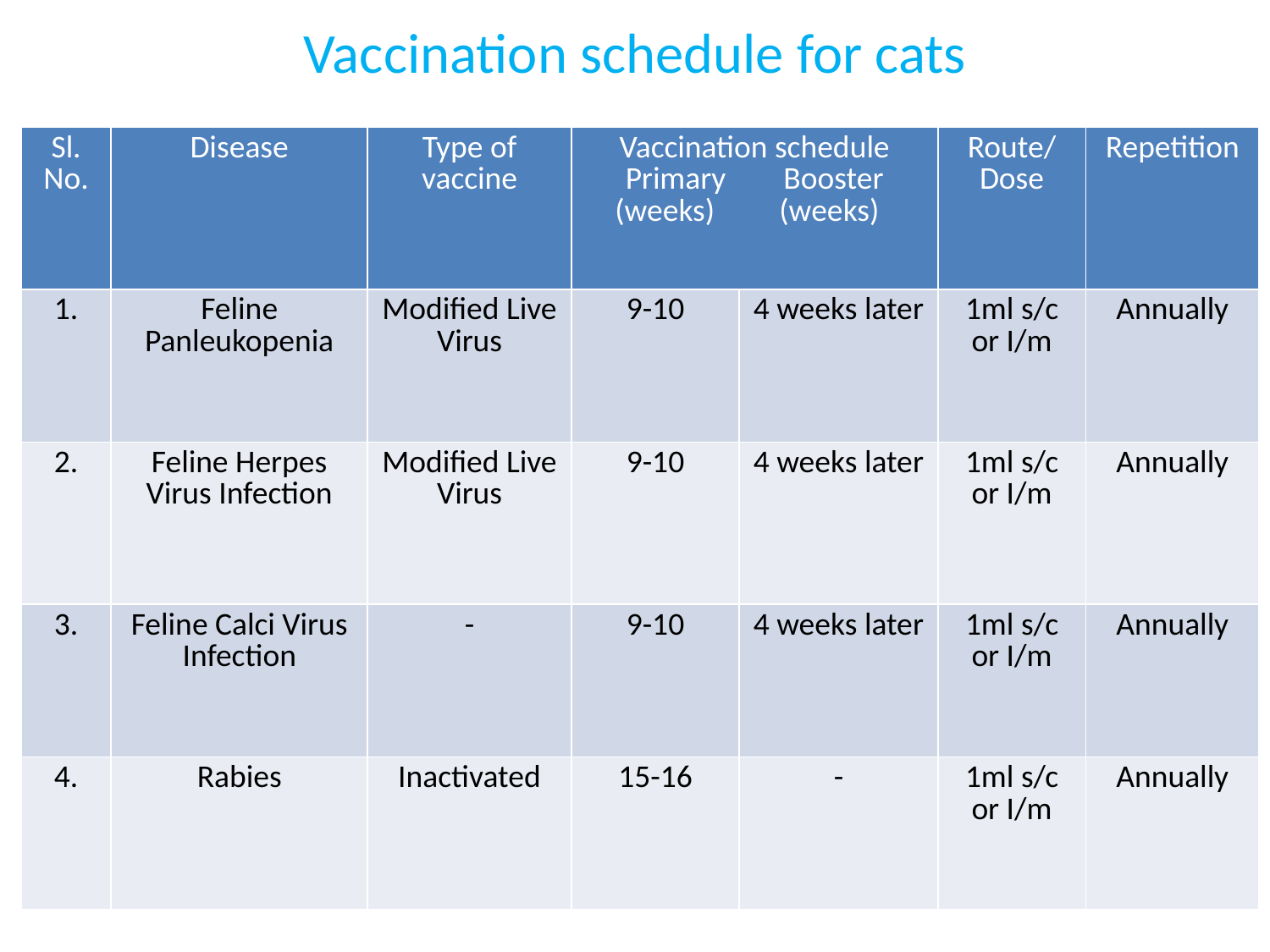

Vaccination schedule for cats
| Sl. No. | Disease | Type of vaccine | Vaccination schedule Primary Booster (weeks) (weeks) |  | Route/ Dose | Repetition |
| --- | --- | --- | --- | --- | --- | --- |
| 1. | Feline Panleukopenia | Modified Live Virus | 9-10 | 4 weeks later | 1ml s/c or I/m | Annually |
| 2. | Feline Herpes Virus Infection | Modified Live Virus | 9-10 | 4 weeks later | 1ml s/c or I/m | Annually |
| 3. | Feline Calci Virus Infection | - | 9-10 | 4 weeks later | 1ml s/c or I/m | Annually |
| 4. | Rabies | Inactivated | 15-16 | - | 1ml s/c or I/m | Annually |